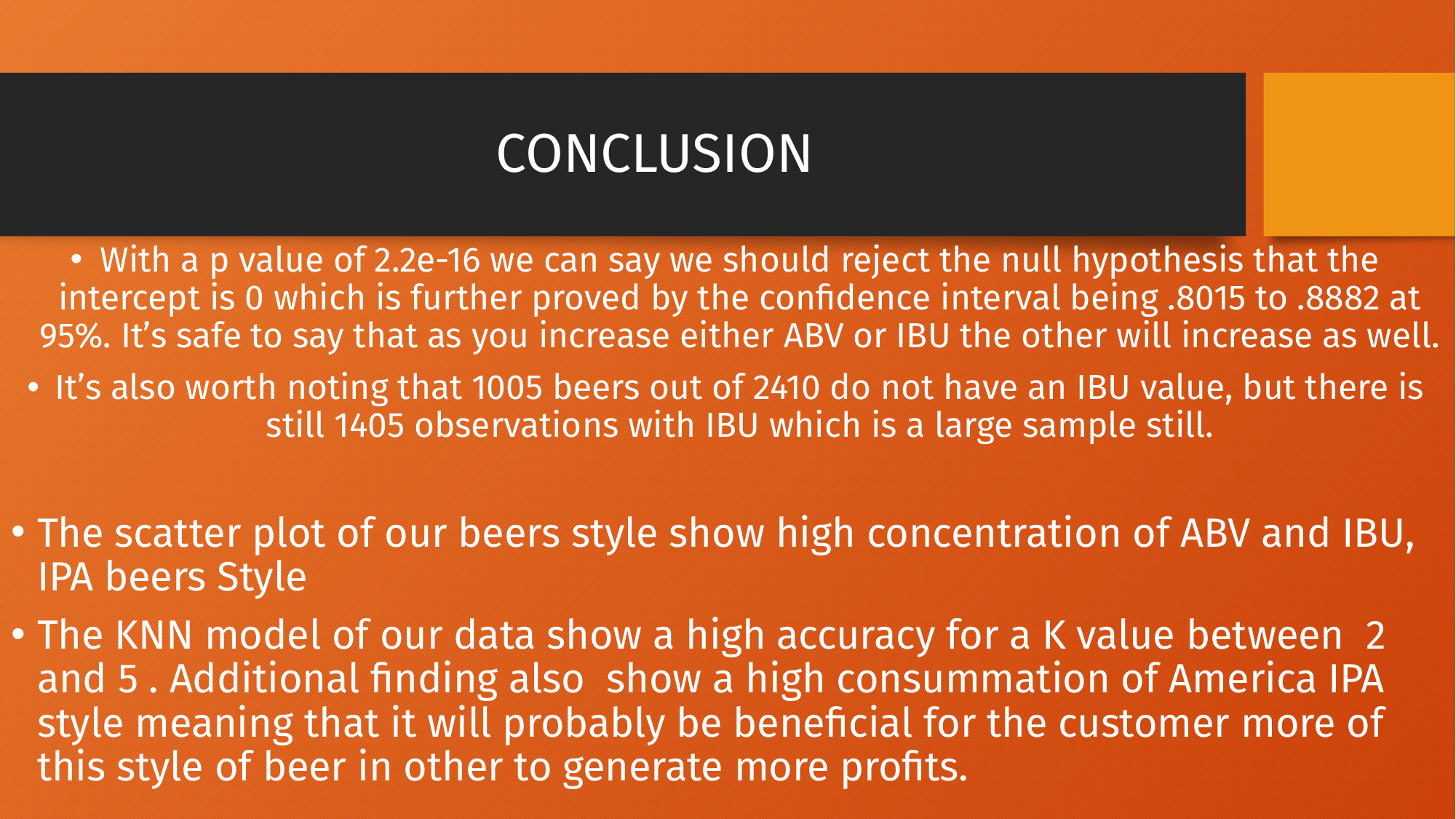

# CONCLUSION
With a p value of 2.2e-16 we can say we should reject the null hypothesis that the intercept is 0 which is further proved by the confidence interval being .8015 to .8882 at 95%. It’s safe to say that as you increase either ABV or IBU the other will increase as well.
It’s also worth noting that 1005 beers out of 2410 do not have an IBU value, but there is still 1405 observations with IBU which is a large sample still.

The scatter plot of our beers style show high concentration of ABV and IBU, IPA beers Style
The KNN model of our data show a high accuracy for a K value between  2 and 5 . Additional finding also  show a high consummation of America IPA style meaning that it will probably be beneficial for the customer more of this style of beer in other to generate more profits.